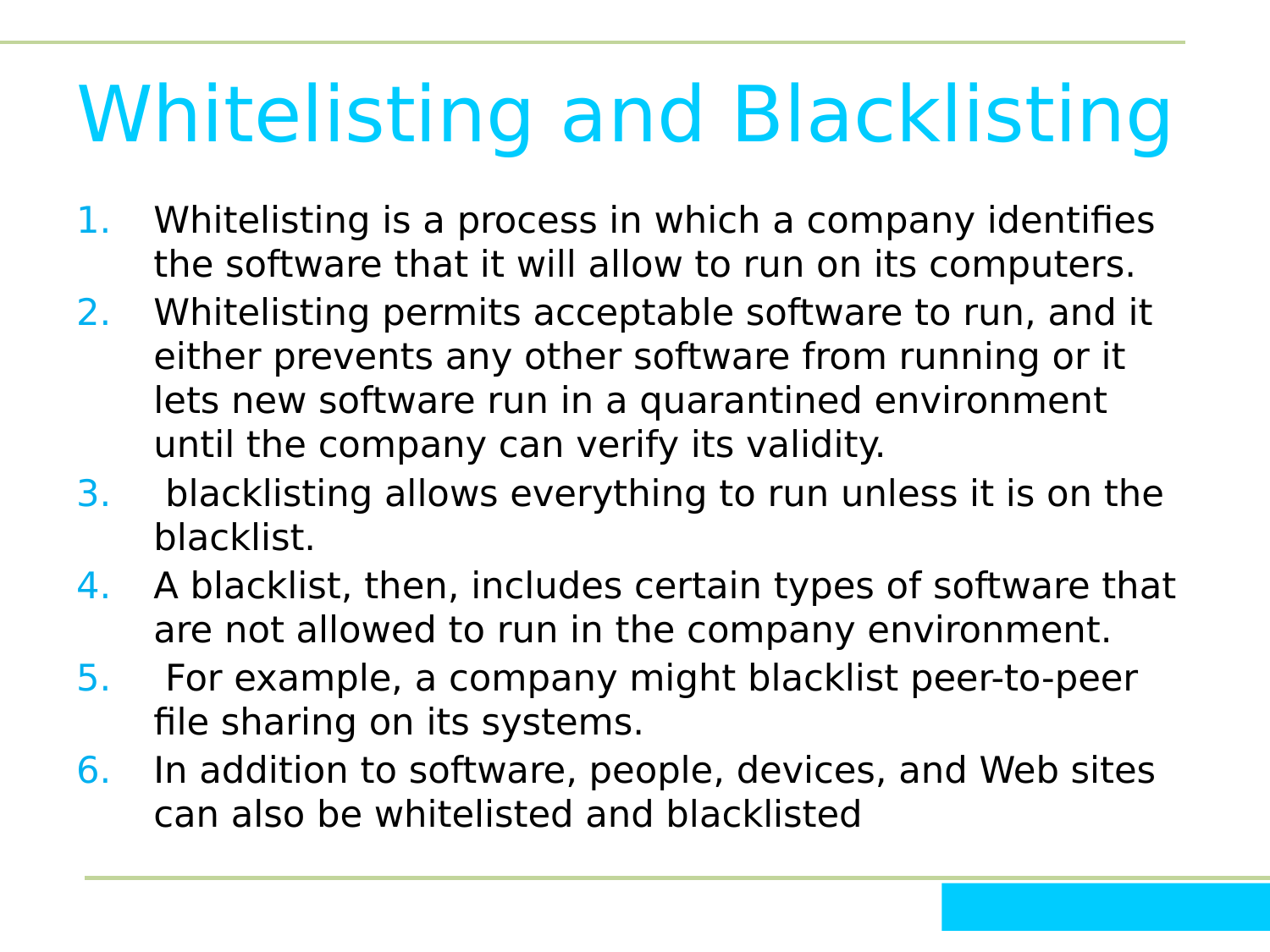

# Whitelisting and Blacklisting
Whitelisting is a process in which a company identifies the software that it will allow to run on its computers.
Whitelisting permits acceptable software to run, and it either prevents any other software from running or it lets new software run in a quarantined environment until the company can verify its validity.
 blacklisting allows everything to run unless it is on the blacklist.
A blacklist, then, includes certain types of software that are not allowed to run in the company environment.
 For example, a company might blacklist peer-to-peer file sharing on its systems.
In addition to software, people, devices, and Web sites can also be whitelisted and blacklisted